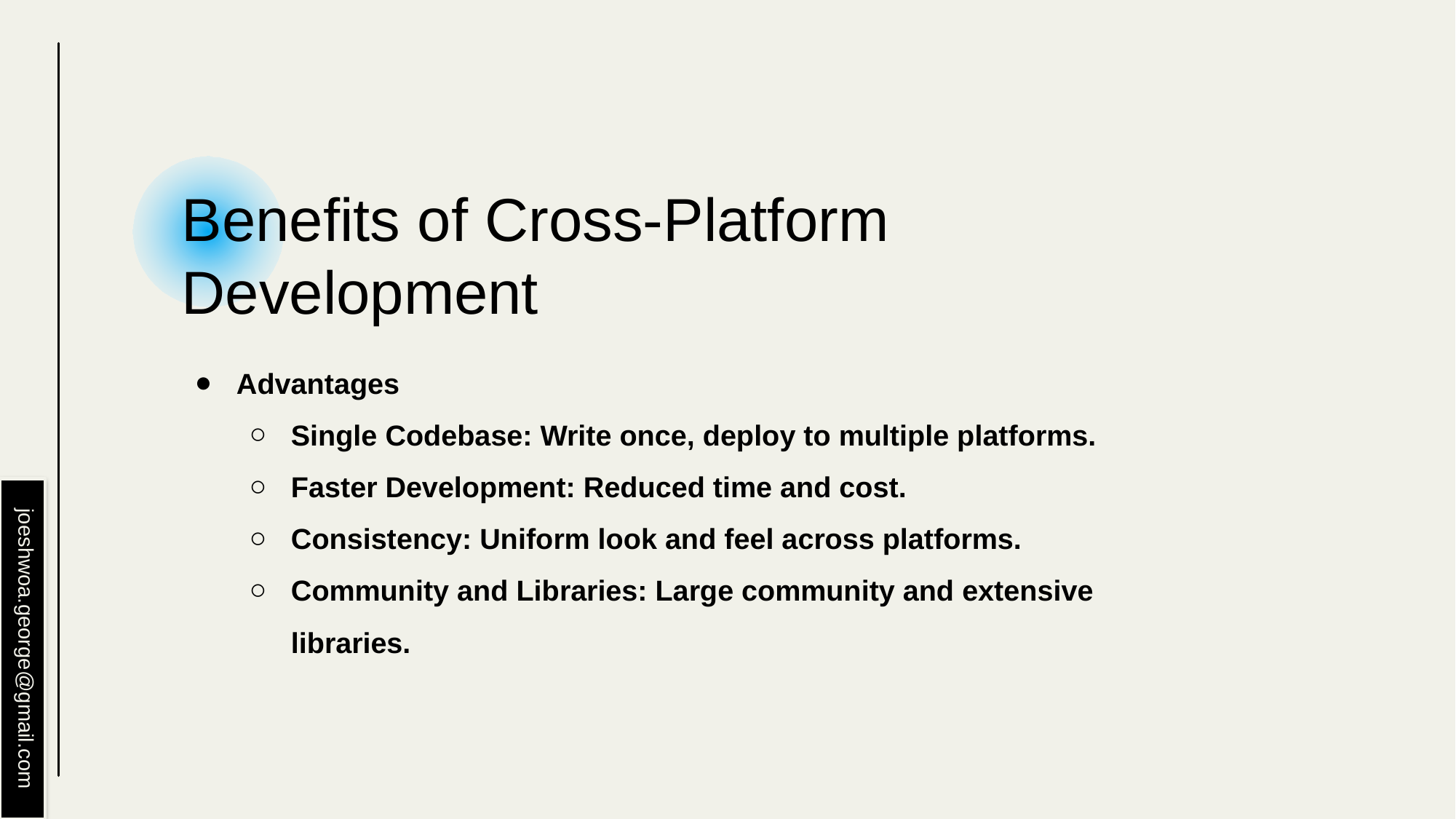

# Benefits of Cross-Platform Development
Advantages
Single Codebase: Write once, deploy to multiple platforms.
Faster Development: Reduced time and cost.
Consistency: Uniform look and feel across platforms.
Community and Libraries: Large community and extensive libraries.
joeshwoa.george@gmail.com